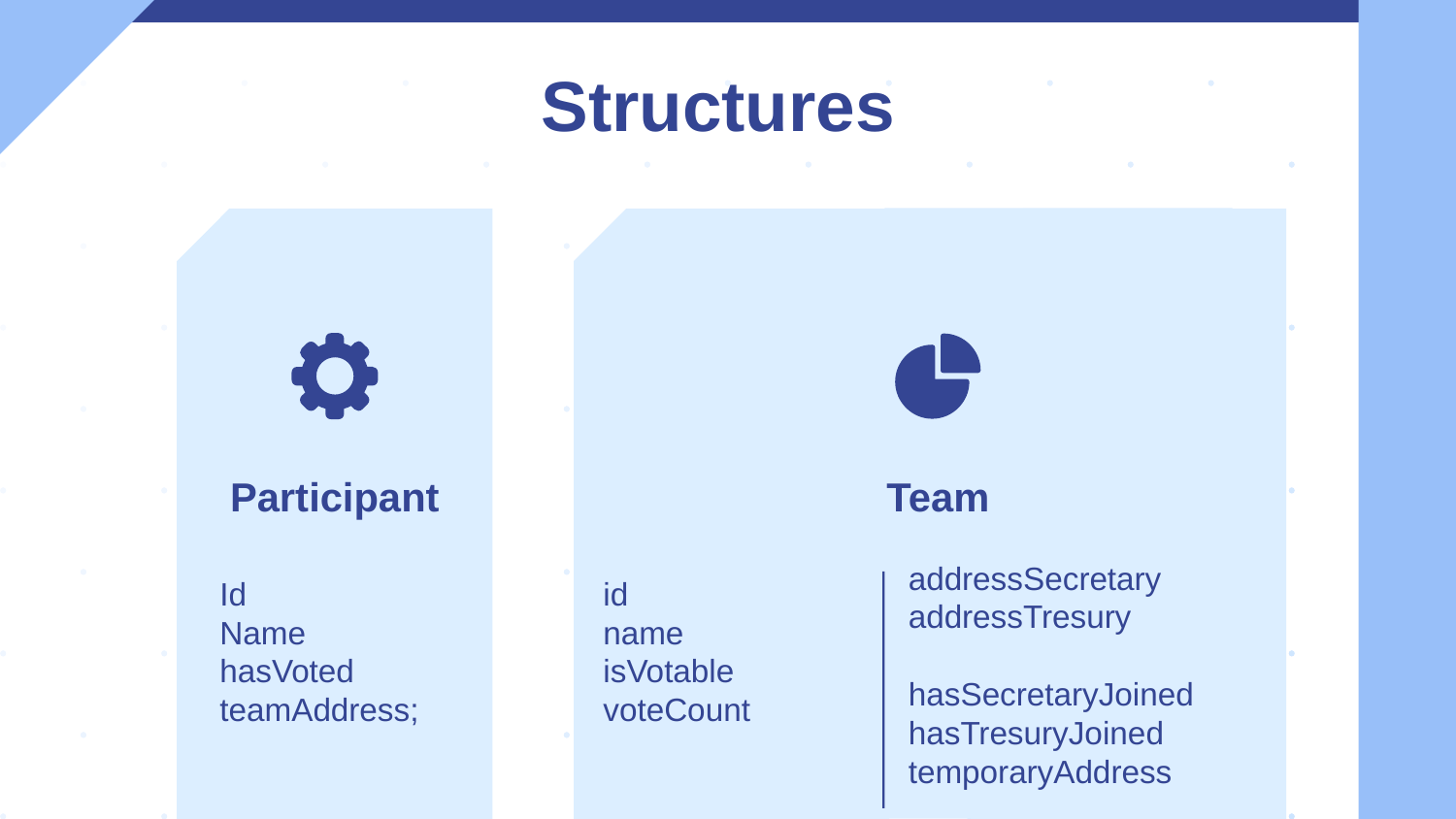

Structures

# Participant
Team
addressSecretary
addressTresury

hasSecretaryJoined
hasTresuryJoined
temporaryAddress

id
name
isVotable
voteCount

Id
Name
hasVoted        teamAddress;